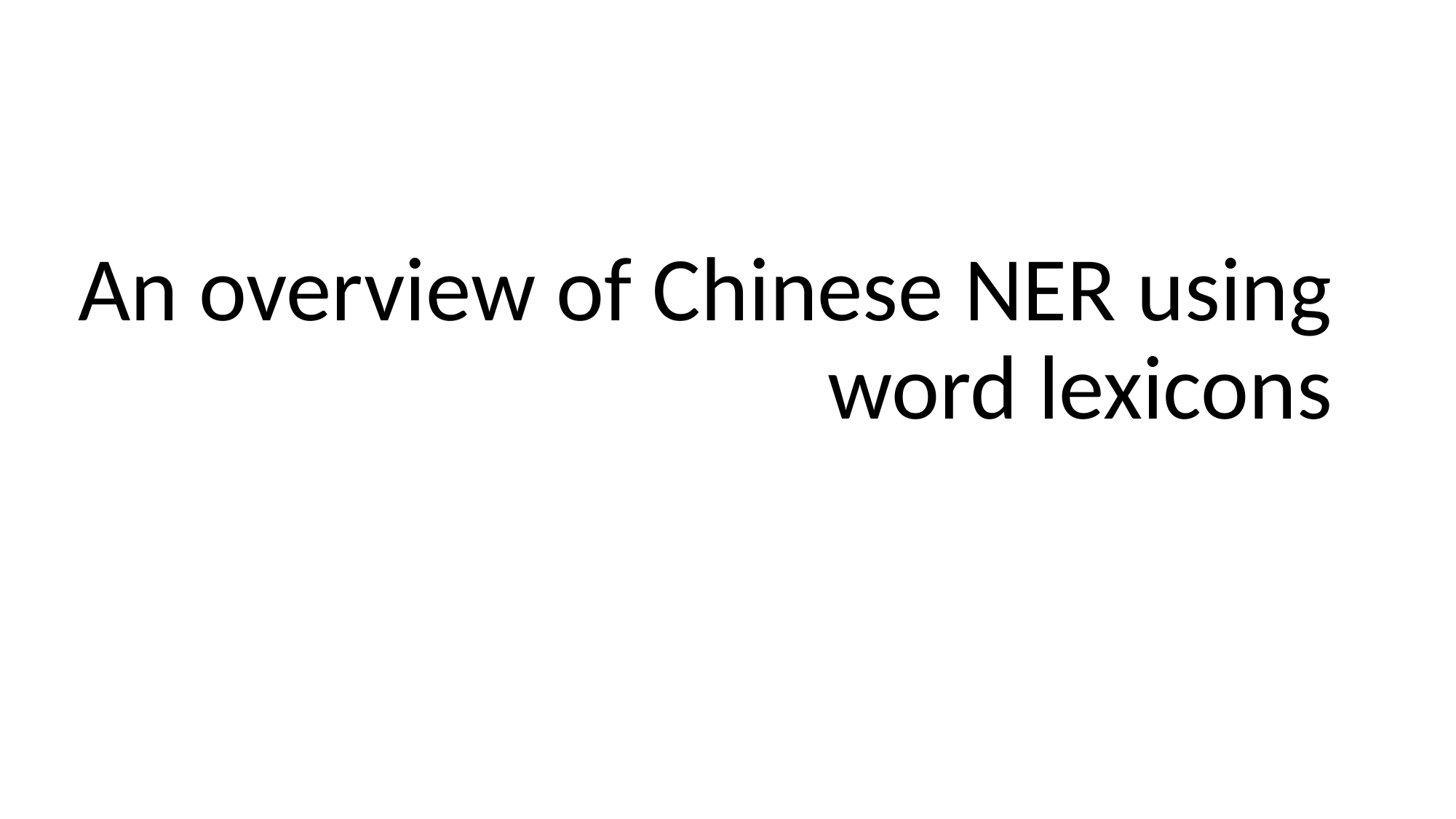

# An overview of Chinese NER using word lexicons